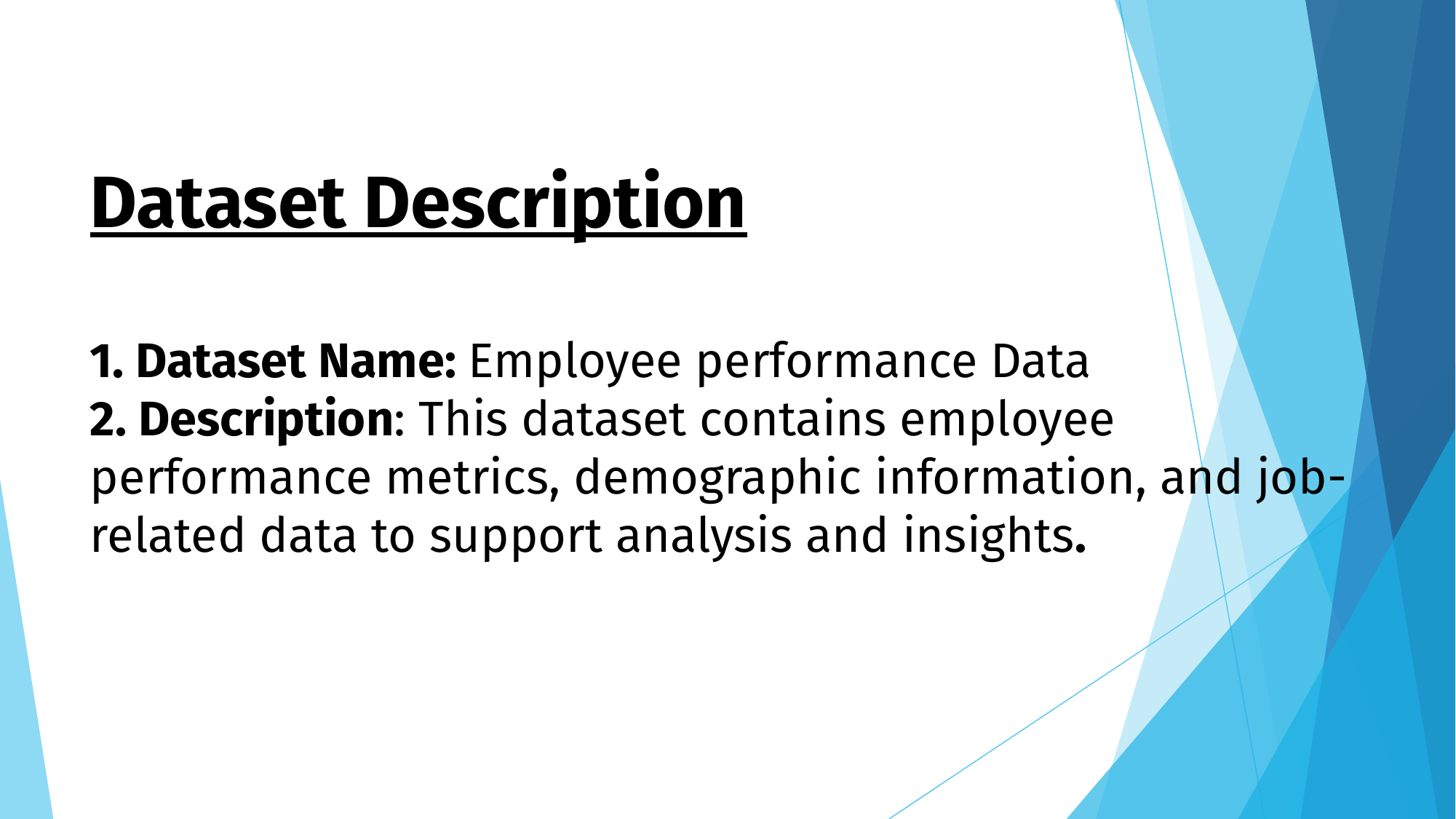

# Dataset Description 1. Dataset Name: Employee performance Data 2. Description: This dataset contains employee performance metrics, demographic information, and job-related data to support analysis and insights.